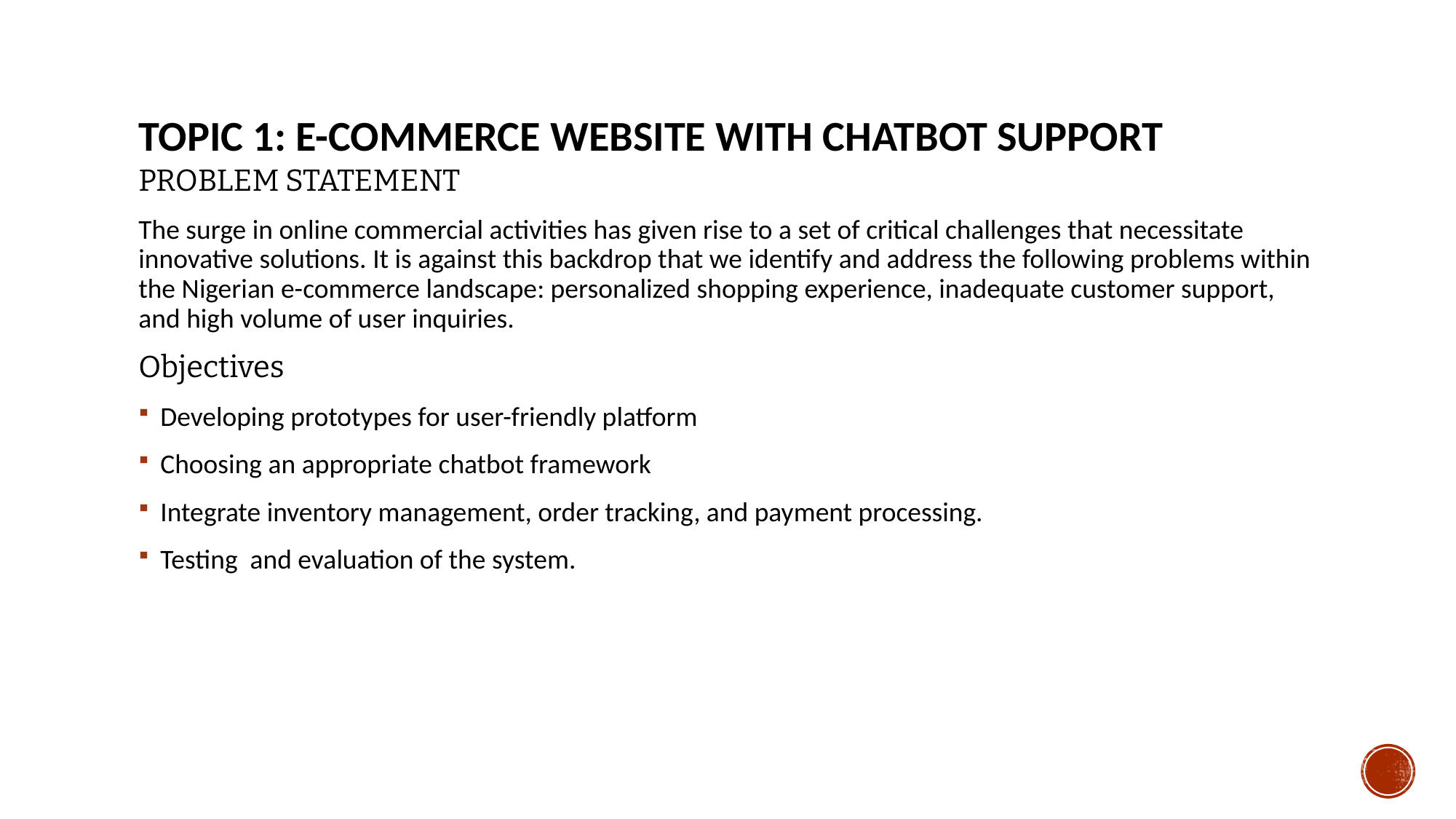

# TOPIC 1: E-commerce Website with chatbot support
PROBLEM STATEMENT
The surge in online commercial activities has given rise to a set of critical challenges that necessitate innovative solutions. It is against this backdrop that we identify and address the following problems within the Nigerian e-commerce landscape: personalized shopping experience, inadequate customer support, and high volume of user inquiries.
Objectives
Developing prototypes for user-friendly platform
Choosing an appropriate chatbot framework
Integrate inventory management, order tracking, and payment processing.
Testing  and evaluation of the system.